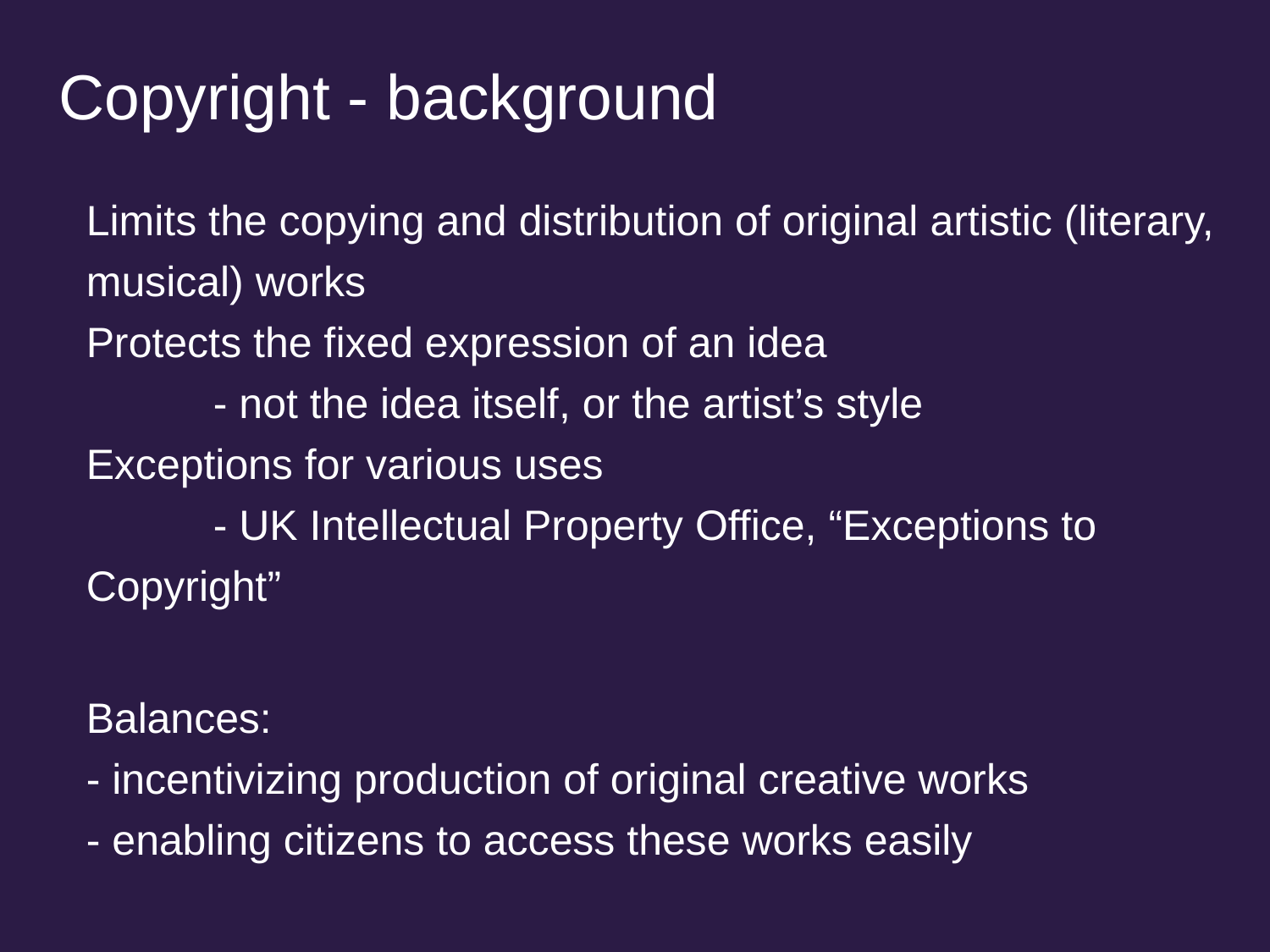

# Copyright - background

Limits the copying and distribution of original artistic (literary, musical) works
Protects the fixed expression of an idea
	- not the idea itself, or the artist’s style
Exceptions for various uses
	- UK Intellectual Property Office, “Exceptions to Copyright”

Balances:
- incentivizing production of original creative works
- enabling citizens to access these works easily